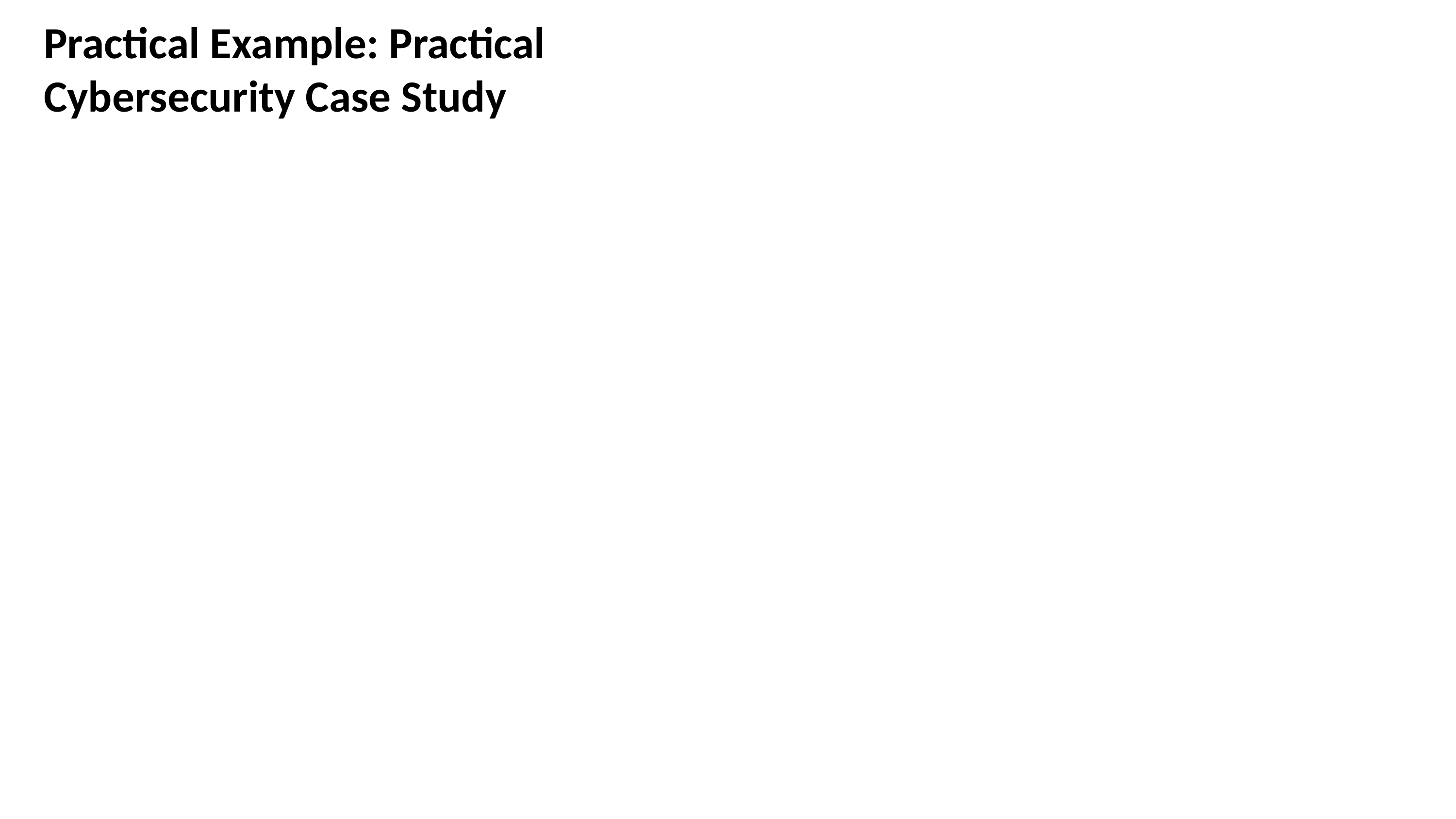

# Practical Example: Practical Cybersecurity Case Study